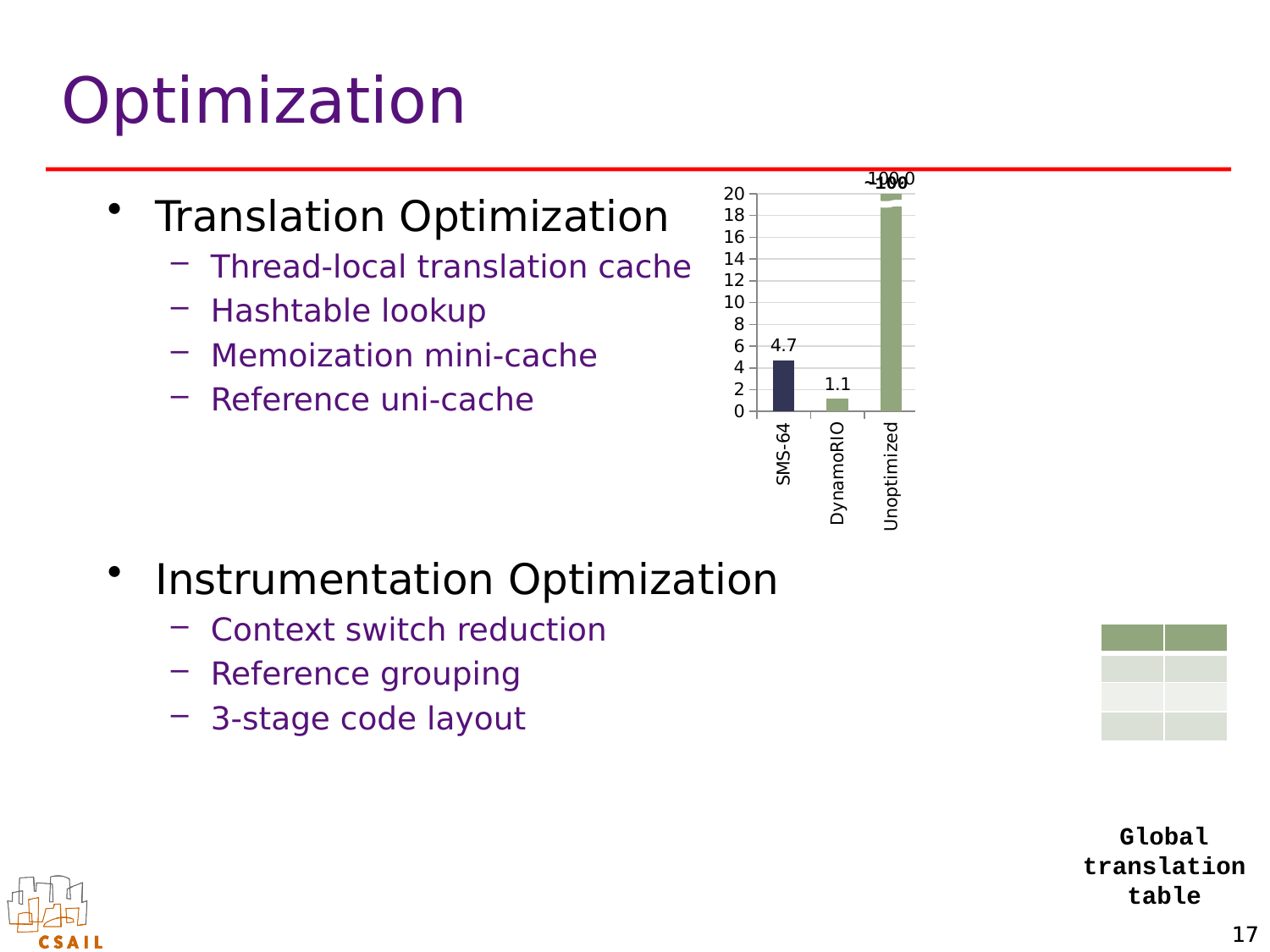

# Optimization
~100

### Chart

| Category | CPU2006 |
|---|---|
| SMS-64 | 4.67 |
| DynamoRIO | 1.1399999999999977 |
| Unoptimized | 100.0 |
| Local Translation Table | 15.82 |
| Hash Table | 15.19 |
| Memoization Check | 11.97 |
| Reference Cache | 8.290000000000001 |
| Context Switch Reduction | 3.05 |
| Reference Grouping | 2.4899999999999998 |
Translation Optimization
Thread-local translation cache
Hashtable lookup
Memoization mini-cache
Reference uni-cache

Instrumentation Optimization
Context switch reduction
Reference grouping
3-stage code layout
|  |  |
| --- | --- |
|  |  |
|  |  |
|  |  |
Global translation table
17
17